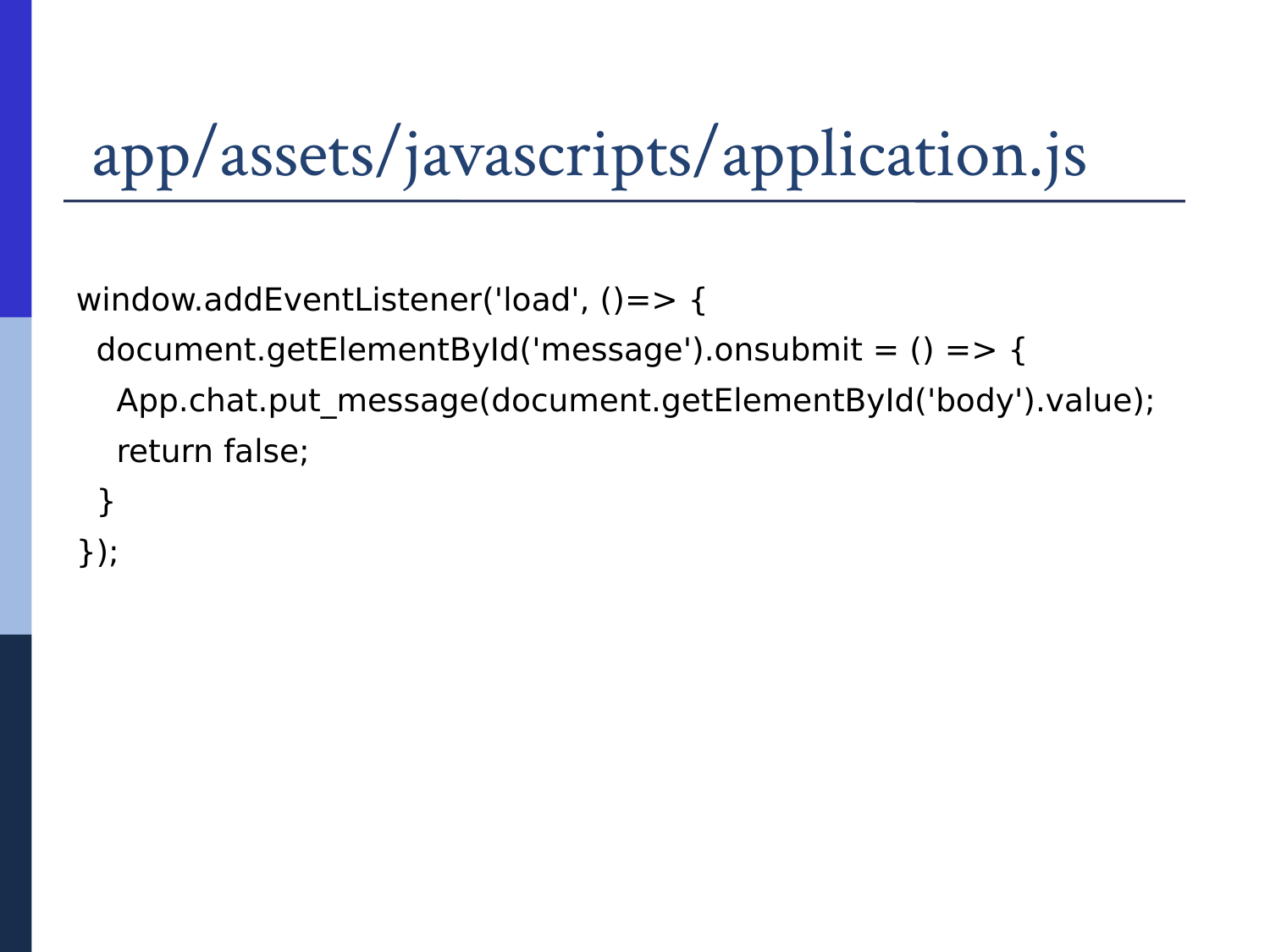

# app/assets/javascripts/application.js

window.addEventListener('load', ()=> {
  document.getElementById('message').onsubmit = () => {
    App.chat.put_message(document.getElementById('body').value);
    return false;
  }
});